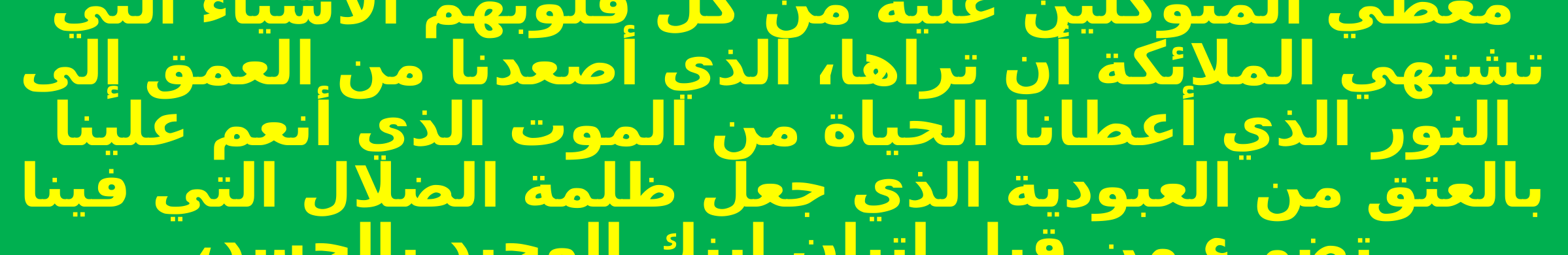

معطي المتوكلين عليه من كل قلوبهم الأشياء التي تشتهي الملائكة أن تراها، الذي أصعدنا من العمق إلى النور الذي أعطانا الحياة من الموت الذي أنعم علينا بالعتق من العبودية الذي جعل ظلمة الضلال التي فينا تضيء من قبل إتيان ابنك الوحيد بالجسد،